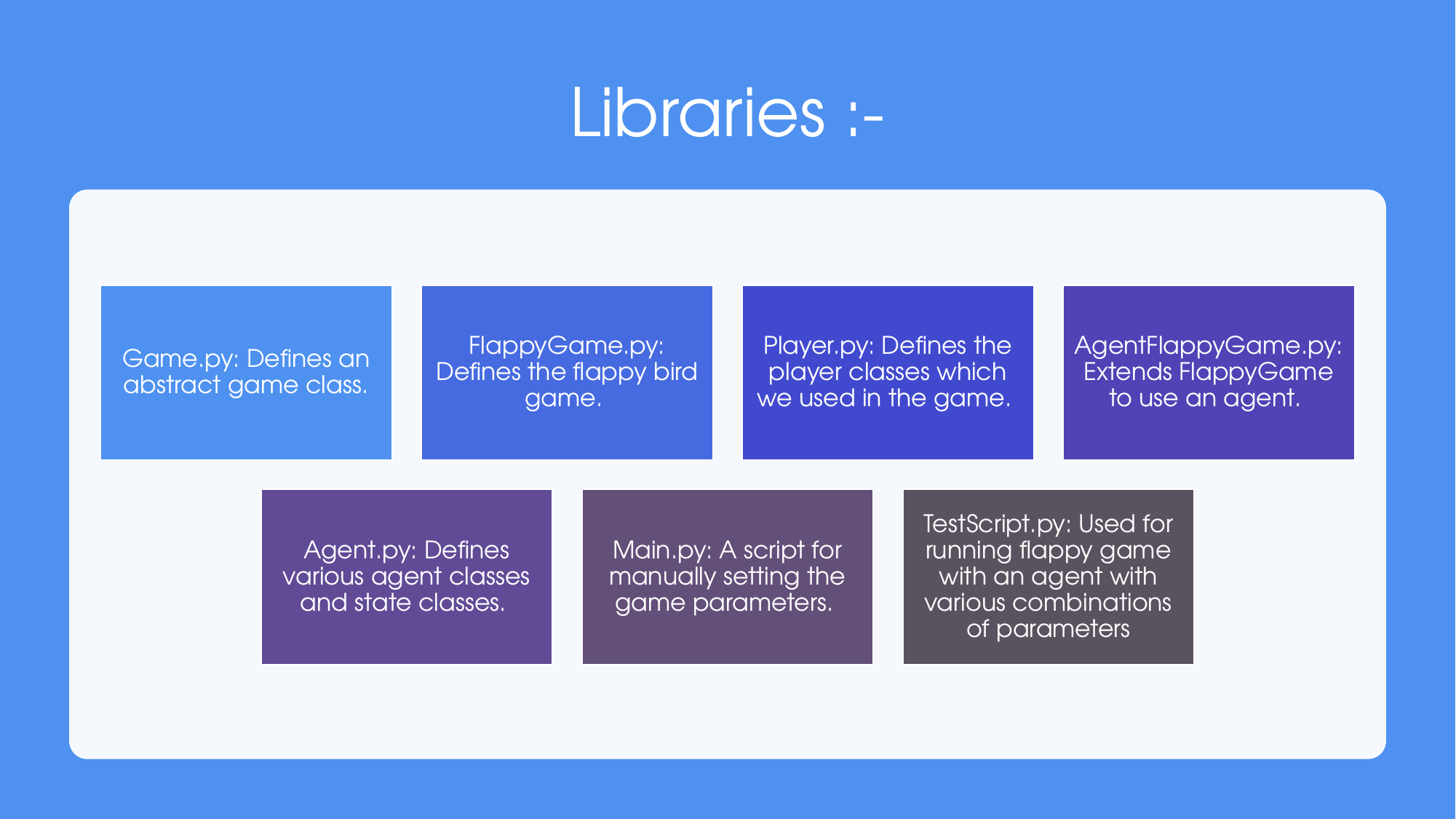

Libraries :-

Game.py: Defines an abstract game class.
FlappyGame.py: Defines the flappy bird game.
Player.py: Defines the player classes which we used in the game.
AgentFlappyGame.py: Extends FlappyGame to use an agent.
Agent.py: Defines various agent classes and state classes.
Main.py: A script for manually setting the game parameters.
TestScript.py: Used for running flappy game with an agent with various combinations of parameters